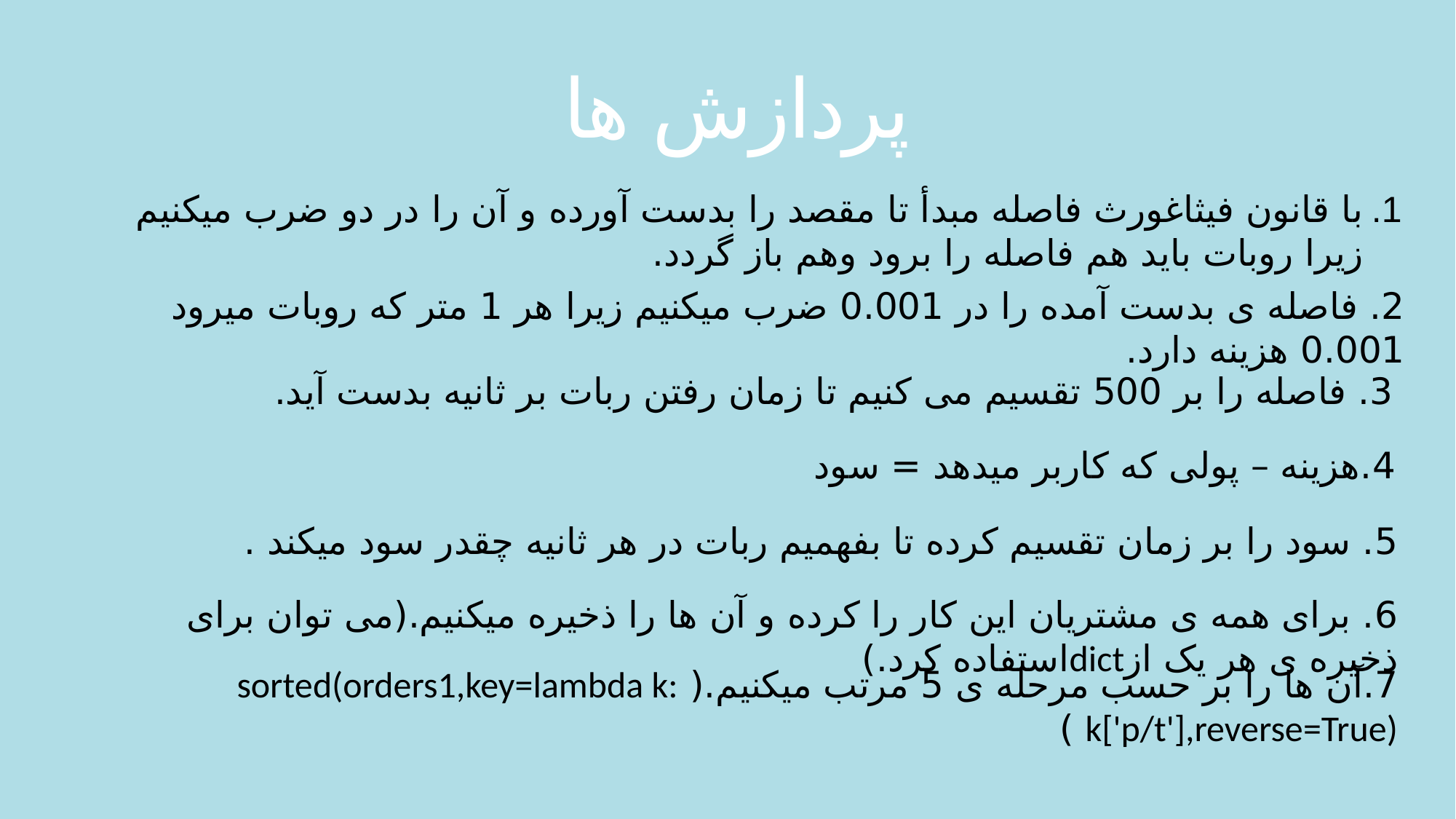

# پردازش ها
با قانون فیثاغورث فاصله مبدأ تا مقصد را بدست آورده و آن را در دو ضرب میکنیم زیرا روبات باید هم فاصله را برود وهم باز گردد.

2. فاصله ی بدست آمده را در 0.001 ضرب میکنیم زیرا هر 1 متر که روبات میرود 0.001 هزینه دارد.

3. فاصله را بر 500 تقسیم می کنیم تا زمان رفتن ربات بر ثانیه بدست آید.

4.هزینه – پولی که کاربر میدهد = سود

5. سود را بر زمان تقسیم کرده تا بفهمیم ربات در هر ثانیه چقدر سود میکند .

6. برای همه ی مشتریان این کار را کرده و آن ها را ذخیره میکنیم.(می توان برای ذخیره ی هر یک ازdictاستفاده کرد.)

7.آن ها را بر حسب مرحله ی 5 مرتب میکنیم.( sorted(orders1,key=lambda k: k['p/t'],reverse=True) )